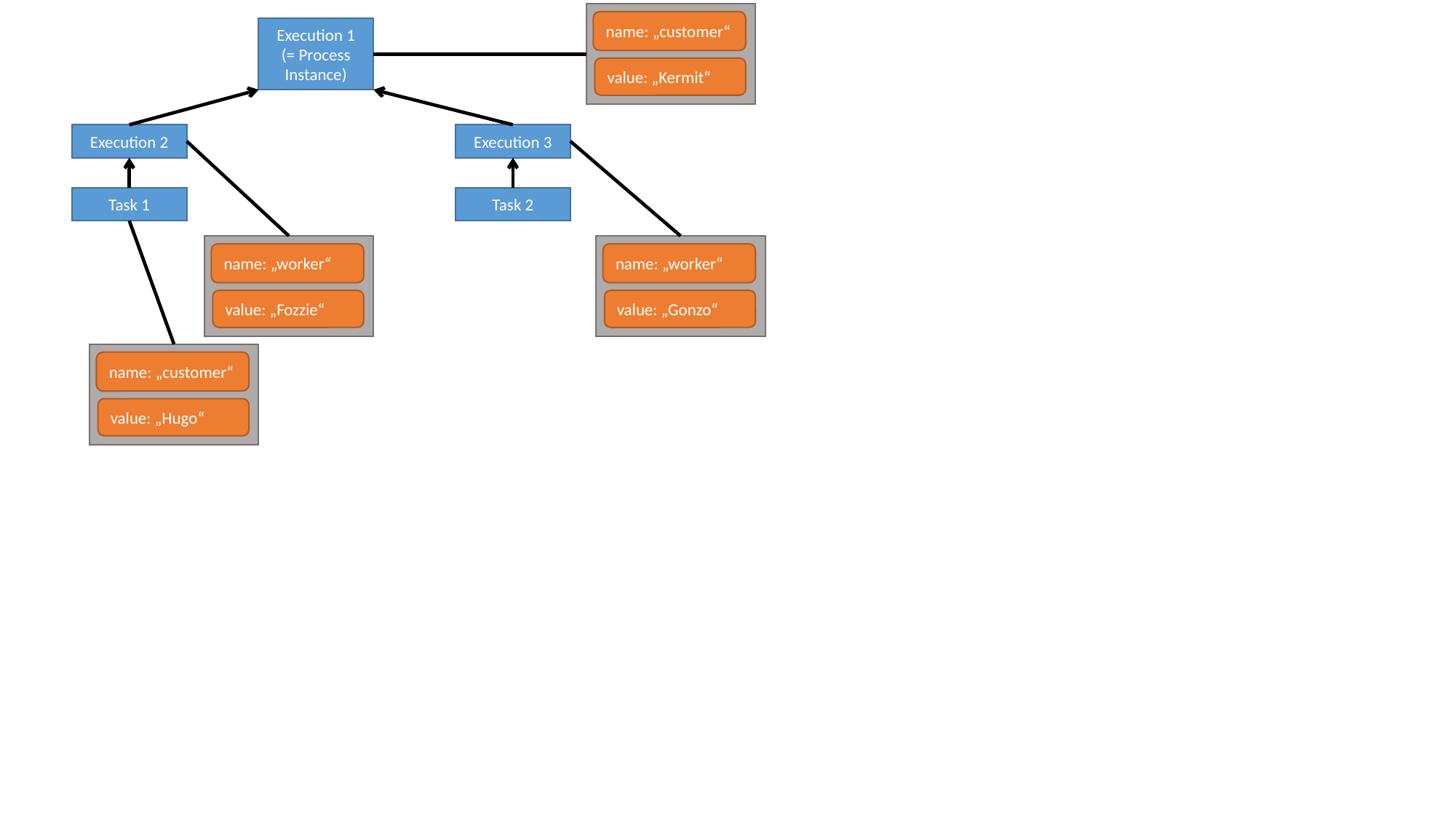

name: „customer“
value: „Kermit“
Execution 1
(= Process Instance)
Execution 2
Execution 3
Task 1
Task 2

name: „worker“
value: „Fozzie“

name: „worker“
value: „Gonzo“

name: „customer“
value: „Hugo“